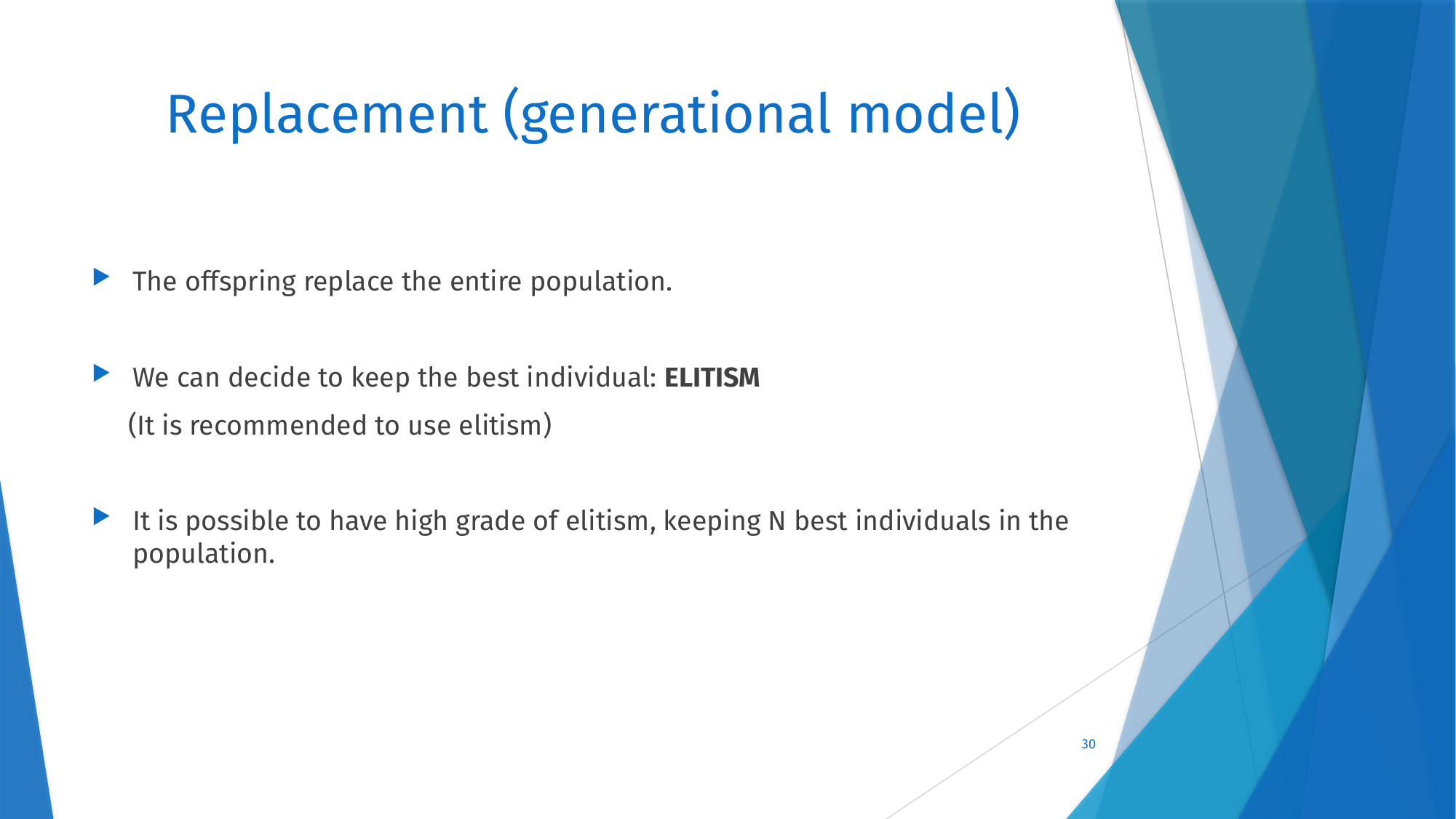

# Replacement (generational model)
The offspring replace the entire population.

We can decide to keep the best individual: ELITISM
     (It is recommended to use elitism)

It is possible to have high grade of elitism, keeping N best individuals in the population.
30